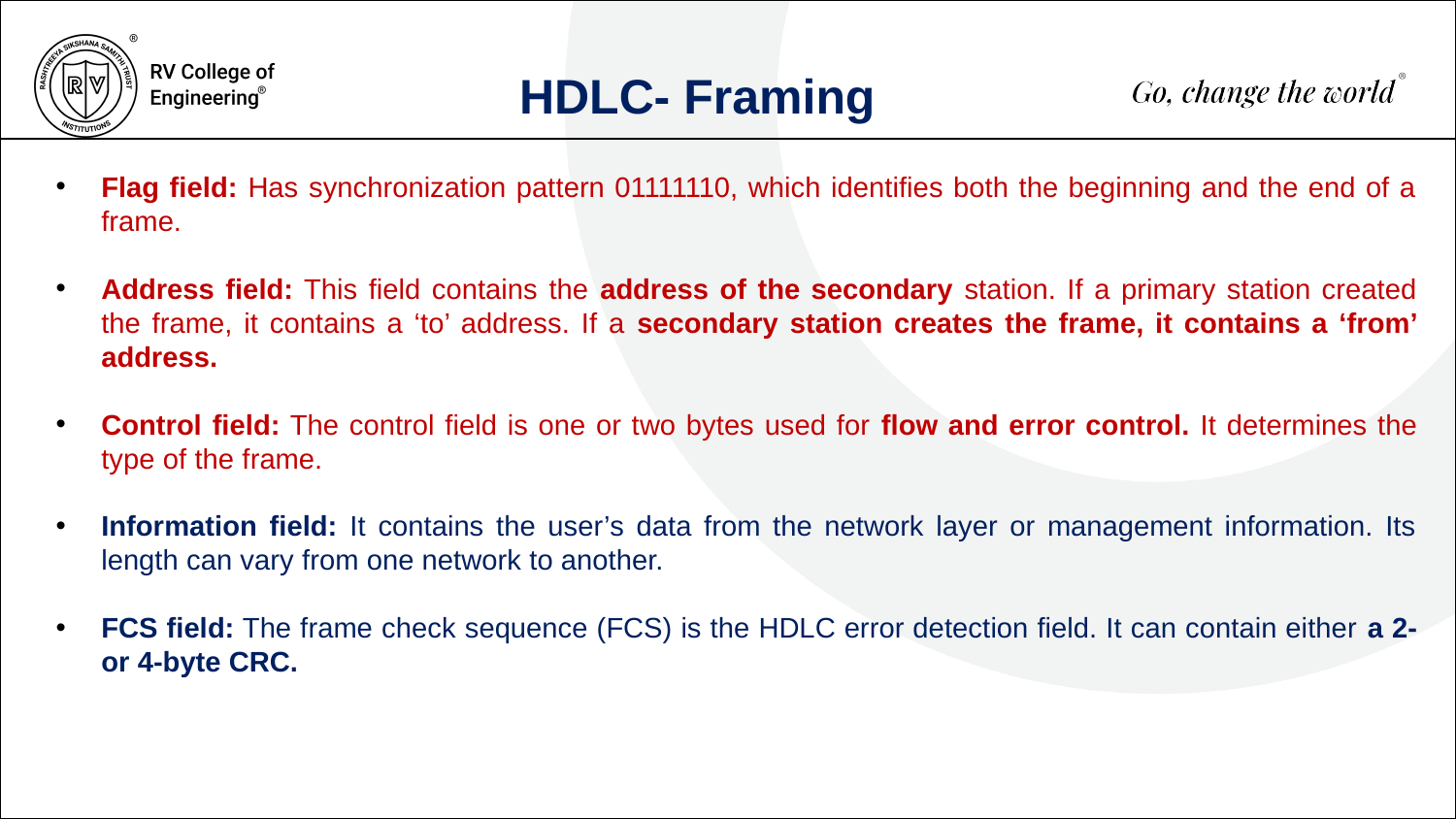

HDLC- Framing

Flag field: Has synchronization pattern 01111110, which identifies both the beginning and the end of a frame.

Address field: This field contains the address of the secondary station. If a primary station created the frame, it contains a ‘to’ address. If a secondary station creates the frame, it contains a ‘from’ address.

Control field: The control field is one or two bytes used for flow and error control. It determines the type of the frame.

Information field: It contains the user’s data from the network layer or management information. Its length can vary from one network to another.

FCS field: The frame check sequence (FCS) is the HDLC error detection field. It can contain either a 2- or 4-byte CRC.

500